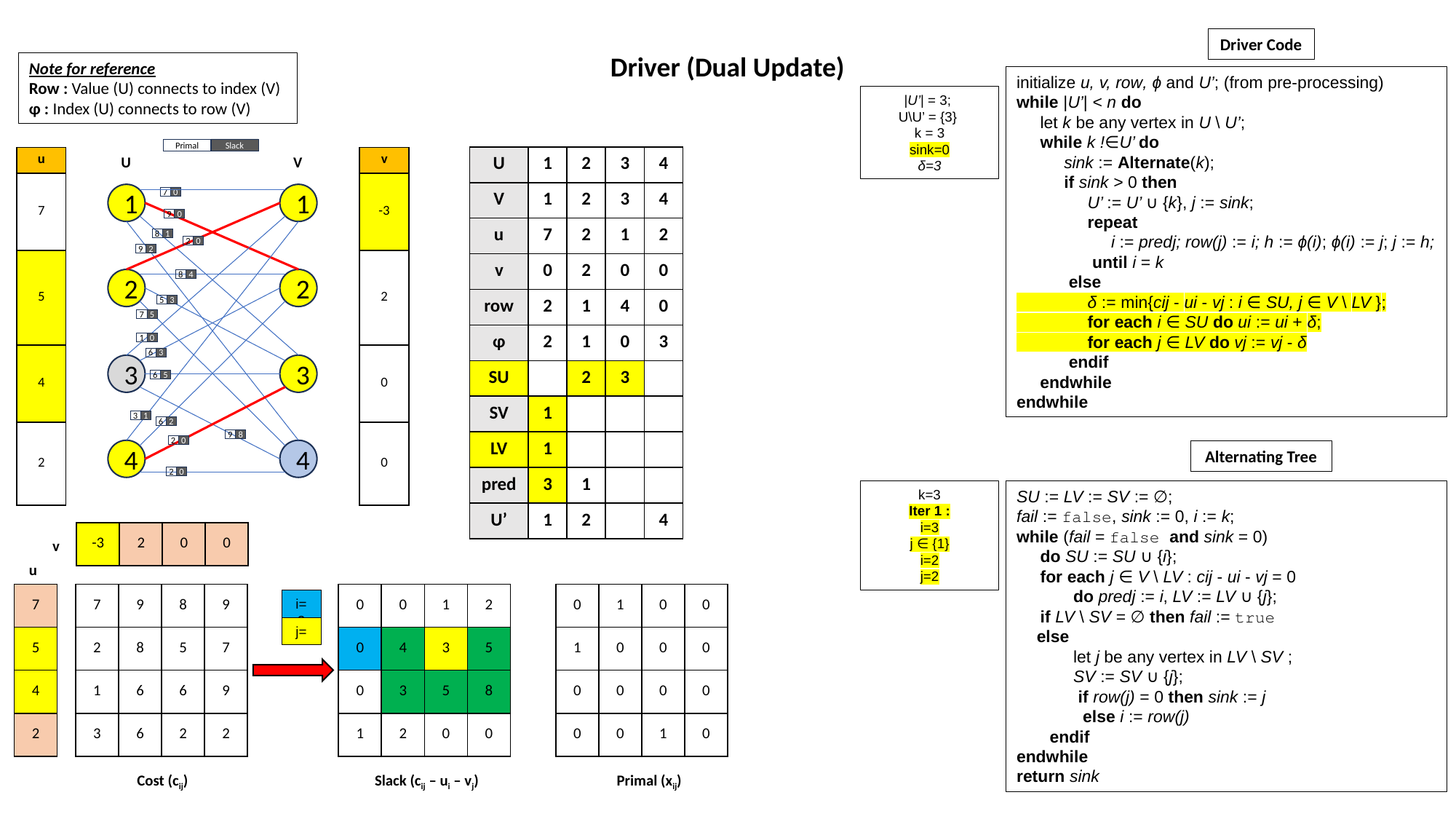

Driver Code
Driver (Dual Update)
Note for reference
Row : Value (U) connects to index (V)
φ : Index (U) connects to row (V)
initialize u, v, row, ϕ and U’; (from pre-processing)
while |U’| < n do
     let k be any vertex in U \ U’;
     while k !∈U’ do
          sink := Alternate(k);
          if sink > 0 then
               U’ := U’ ∪ {k}, j := sink;
               repeat
                    i := predj; row(j) := i; h := ϕ(i); ϕ(i) := j; j := h;
                until i = k
           else
               δ := min{cij - ui - vj : i ∈ SU, j ∈ V \ LV };
               for each i ∈ SU do ui := ui + δ;
               for each j ∈ LV do vj := vj - δ
           endif
     endwhile
endwhile
|U’| = 3;
U\U’ = {3}
k = 3
sink=0
δ=3
Primal
Slack
U
V
| U | 1 | 2 | 3 | 4 |
| --- | --- | --- | --- | --- |
| V | 1 | 2 | 3 | 4 |
| u | 7 | 2 | 1 | 2 |
| v | 0 | 2 | 0 | 0 |
| row | 2 | 1 | 4 | 0 |
| φ | 2 | 1 | 0 | 3 |
| SU |  | 2 | 3 |  |
| SV | 1 |  |  |  |
| LV | 1 |  |  |  |
| pred | 3 | 1 |  |  |
| U’ | 1 | 2 |  | 4 |
| u |
| --- |
| 7 |
| 5 |
| 4 |
| 2 |
| v |
| --- |
| -3 |
| 2 |
| 0 |
| 0 |
1
1
7
0
9
0
8
1
2
0
9
2
2
2
8
4
5
3
7
5
1
0
6
3
3
3
6
5
3
1
6
2
9
8
2
0
4
4
Alternating Tree
2
0
k=3
Iter 1 :
i=3
j ∈ {1}
i=2
j=2
SU := LV := SV := ∅;
fail := false, sink := 0, i := k;
while (fail = false and sink = 0)
     do SU := SU ∪ {i};
     for each j ∈ V \ LV : cij - ui - vj = 0
            do predj := i, LV := LV ∪ {j};
     if LV \ SV = ∅ then fail := true
  else
            let j be any vertex in LV \ SV ;
            SV := SV ∪ {j};
             if row(j) = 0 then sink := j
              else i := row(j)
       endif
endwhile
return sink
| -3 | 2 | 0 | 0 |
| --- | --- | --- | --- |
v
u
| 7 |
| --- |
| 5 |
| 4 |
| 2 |
| 7 | 9 | 8 | 9 |
| --- | --- | --- | --- |
| 2 | 8 | 5 | 7 |
| 1 | 6 | 6 | 9 |
| 3 | 6 | 2 | 2 |
| 0 | 0 | 1 | 2 |
| --- | --- | --- | --- |
| 0 | 4 | 3 | 5 |
| 0 | 3 | 5 | 8 |
| 1 | 2 | 0 | 0 |
| 0 | 1 | 0 | 0 |
| --- | --- | --- | --- |
| 1 | 0 | 0 | 0 |
| 0 | 0 | 0 | 0 |
| 0 | 0 | 1 | 0 |
i=2
j=

Cost (cij)
Slack (cij – ui – vj)
Primal (xij)